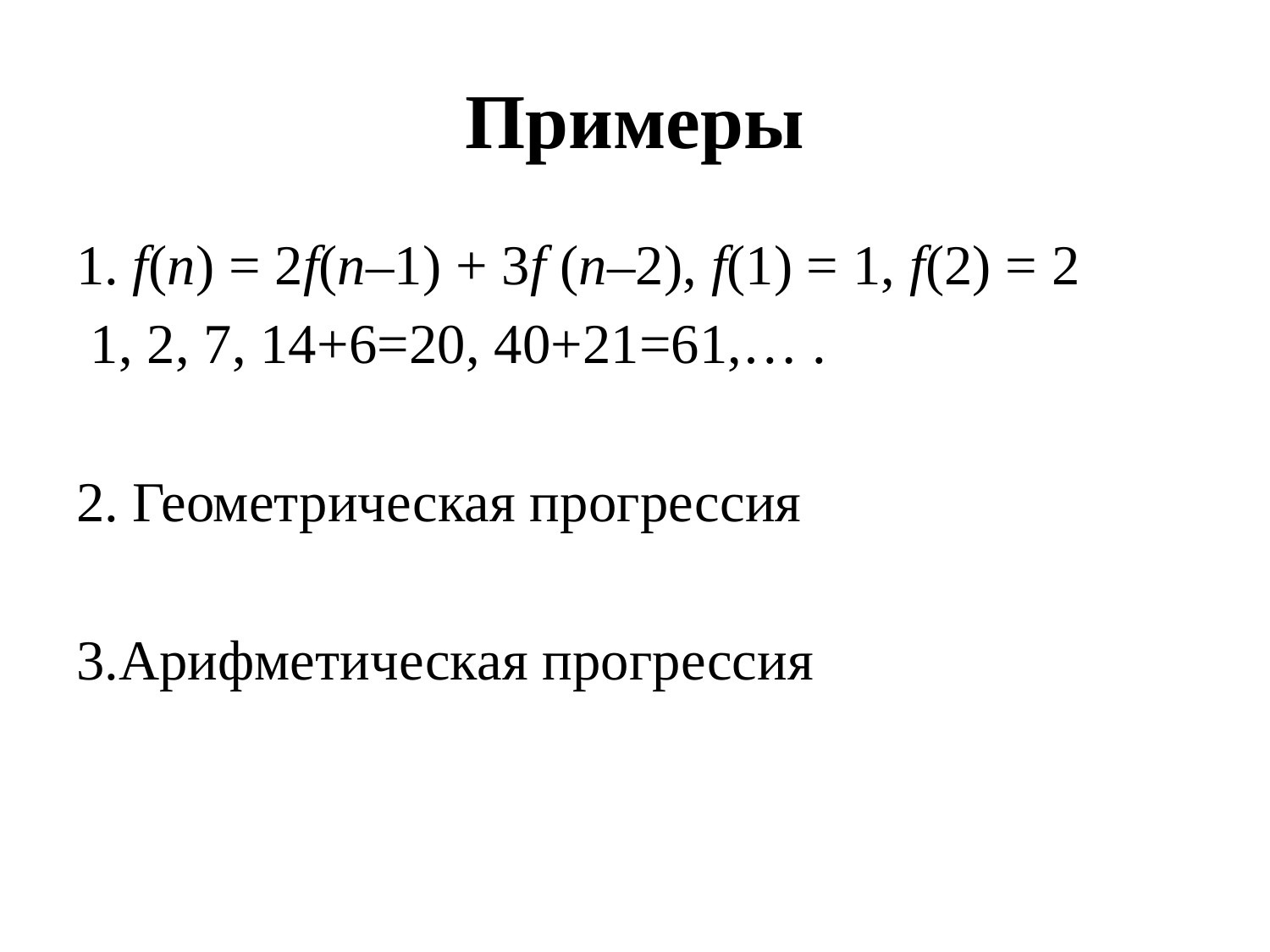

# Примеры
1. f(n) = 2f(n–1) + 3f (n–2), f(1) = 1, f(2) = 2
 1, 2, 7, 14+6=20, 40+21=61,… .

2. Геометрическая прогрессия

3.Арифметическая прогрессия